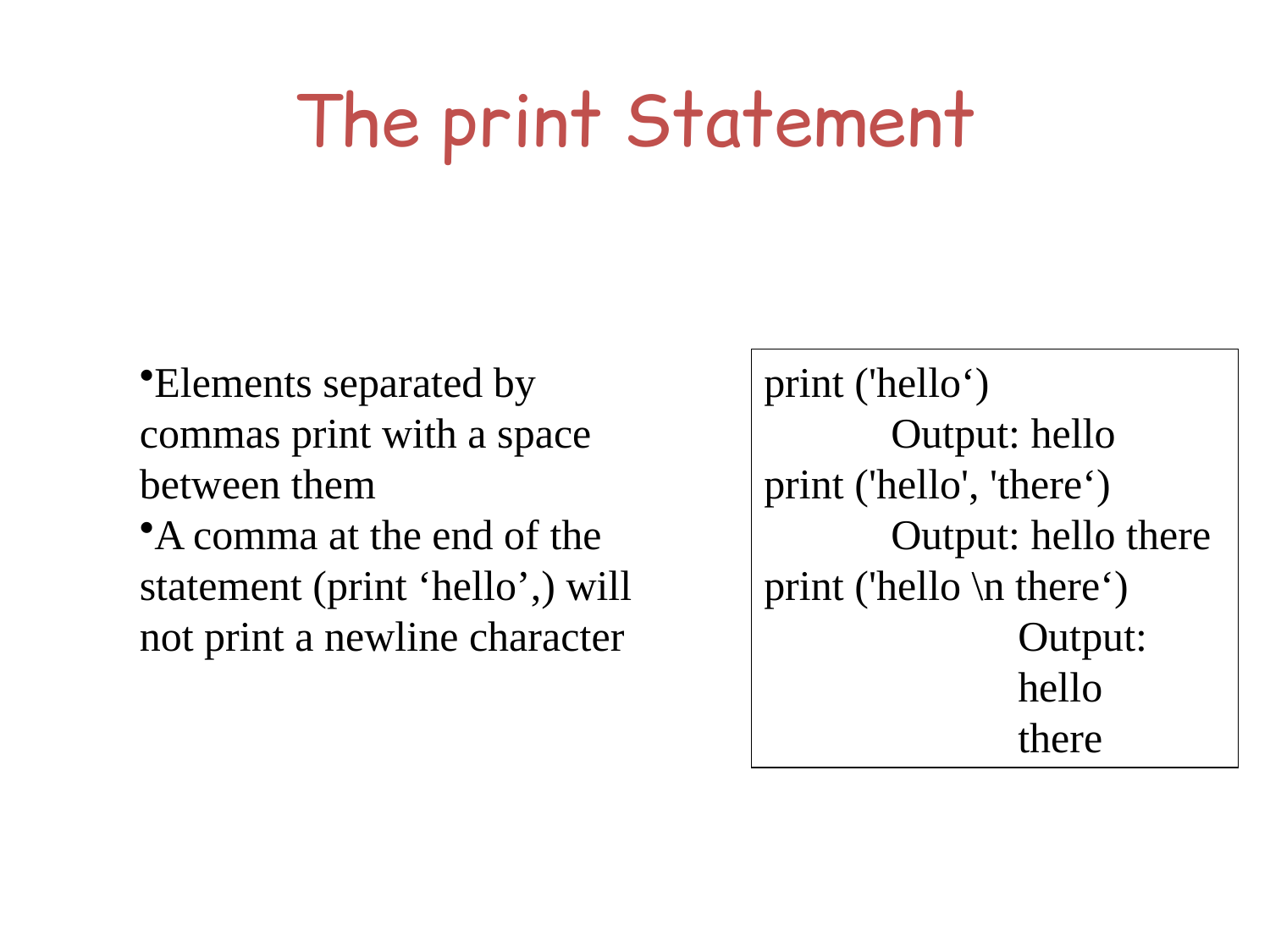

# The print Statement
Elements separated by commas print with a space between them
A comma at the end of the statement (print ‘hello’,) will not print a newline character
print ('hello‘)
	Output: hello
print ('hello', 'there‘)
	Output: hello there
print ('hello \n there‘)
		Output:
		hello
		there